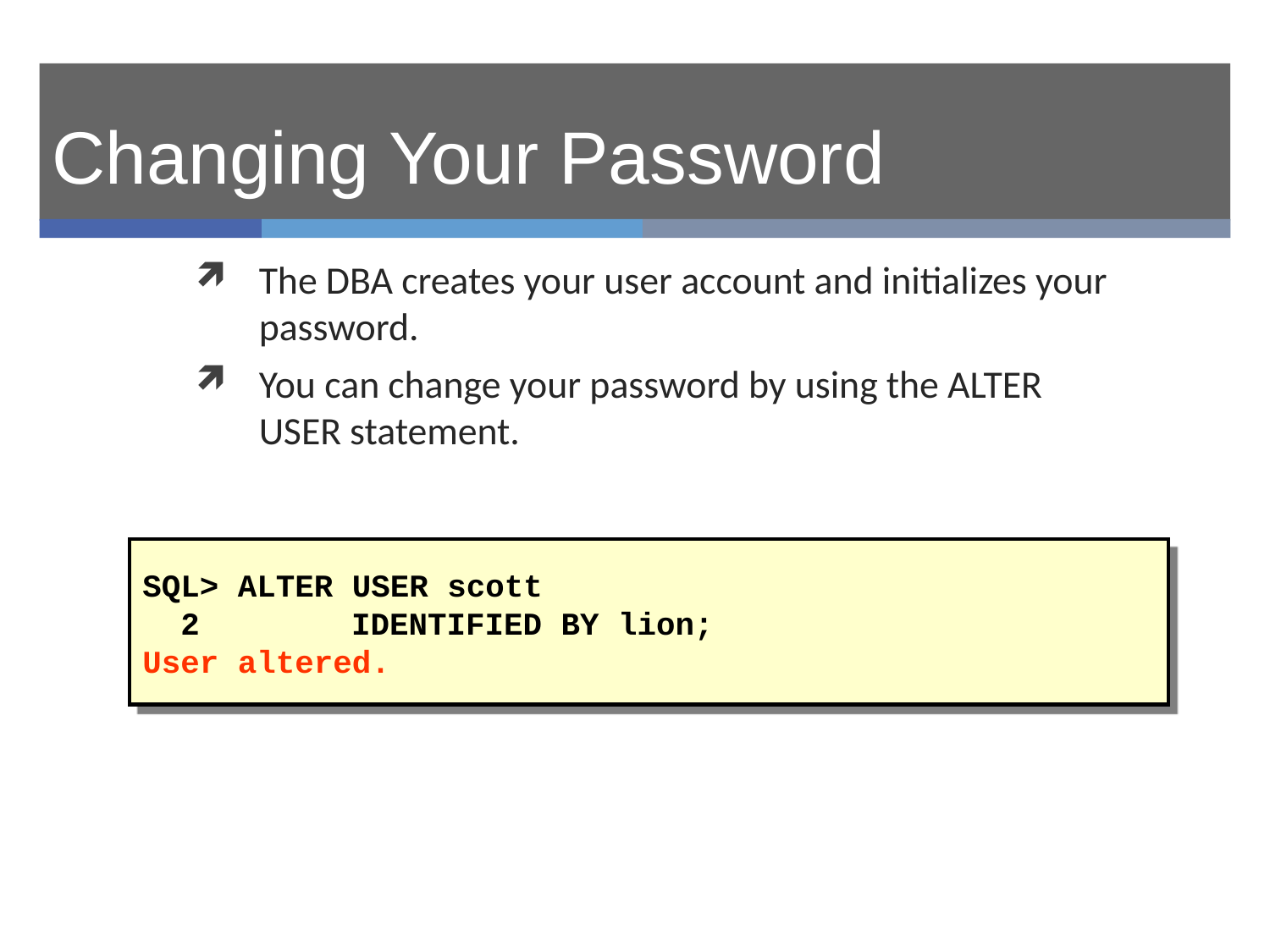

# Changing Your Password
The DBA creates your user account and initializes your password.
You can change your password by using the ALTER USER statement.
SQL> ALTER USER scott
  2	      IDENTIFIED BY lion;
User altered.